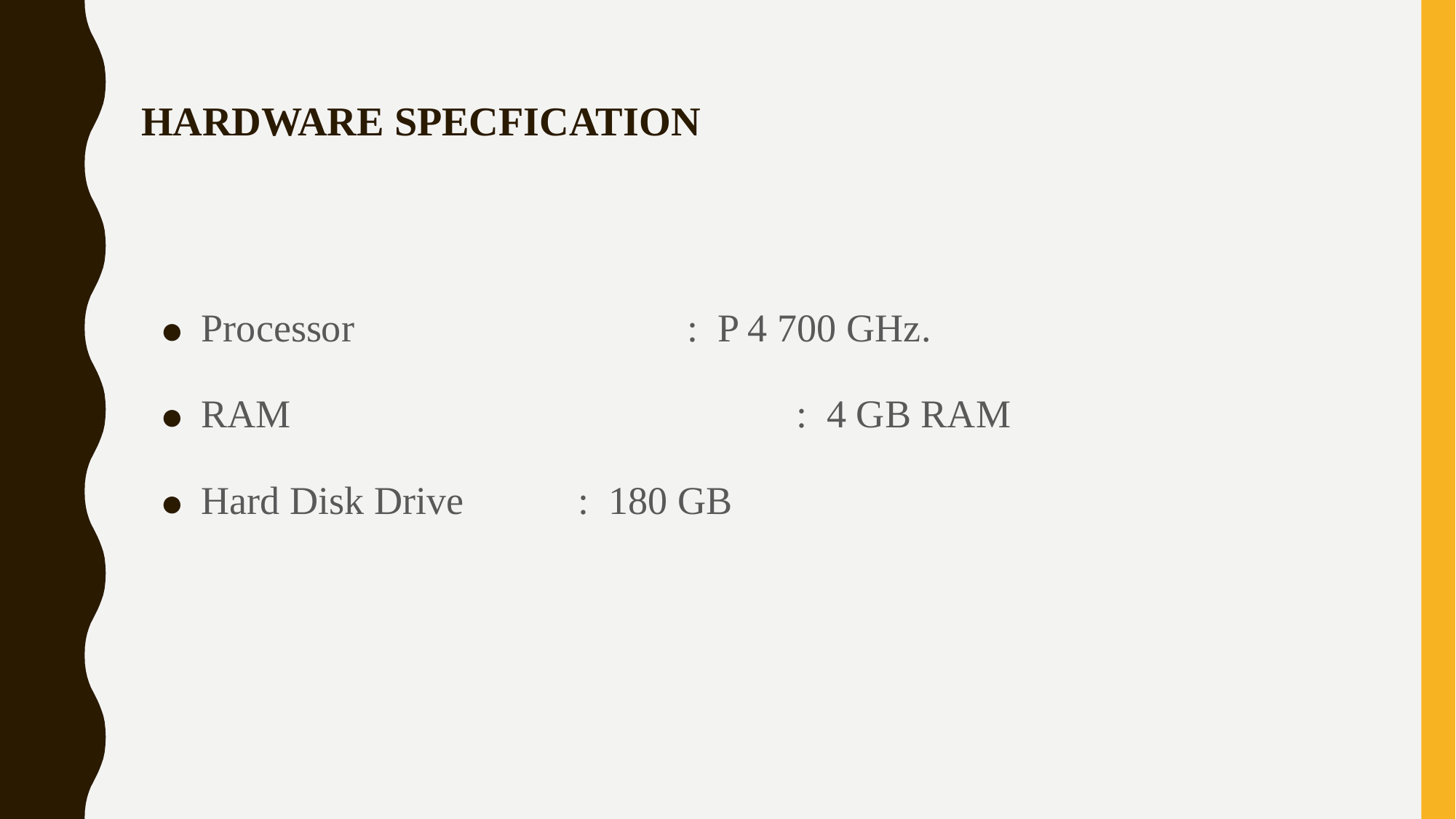

# HARDWARE SPECFICATION
Processor			     :  P 4 700 GHz.
RAM					     :  4 GB RAM
Hard Disk Drive	     :  180 GB